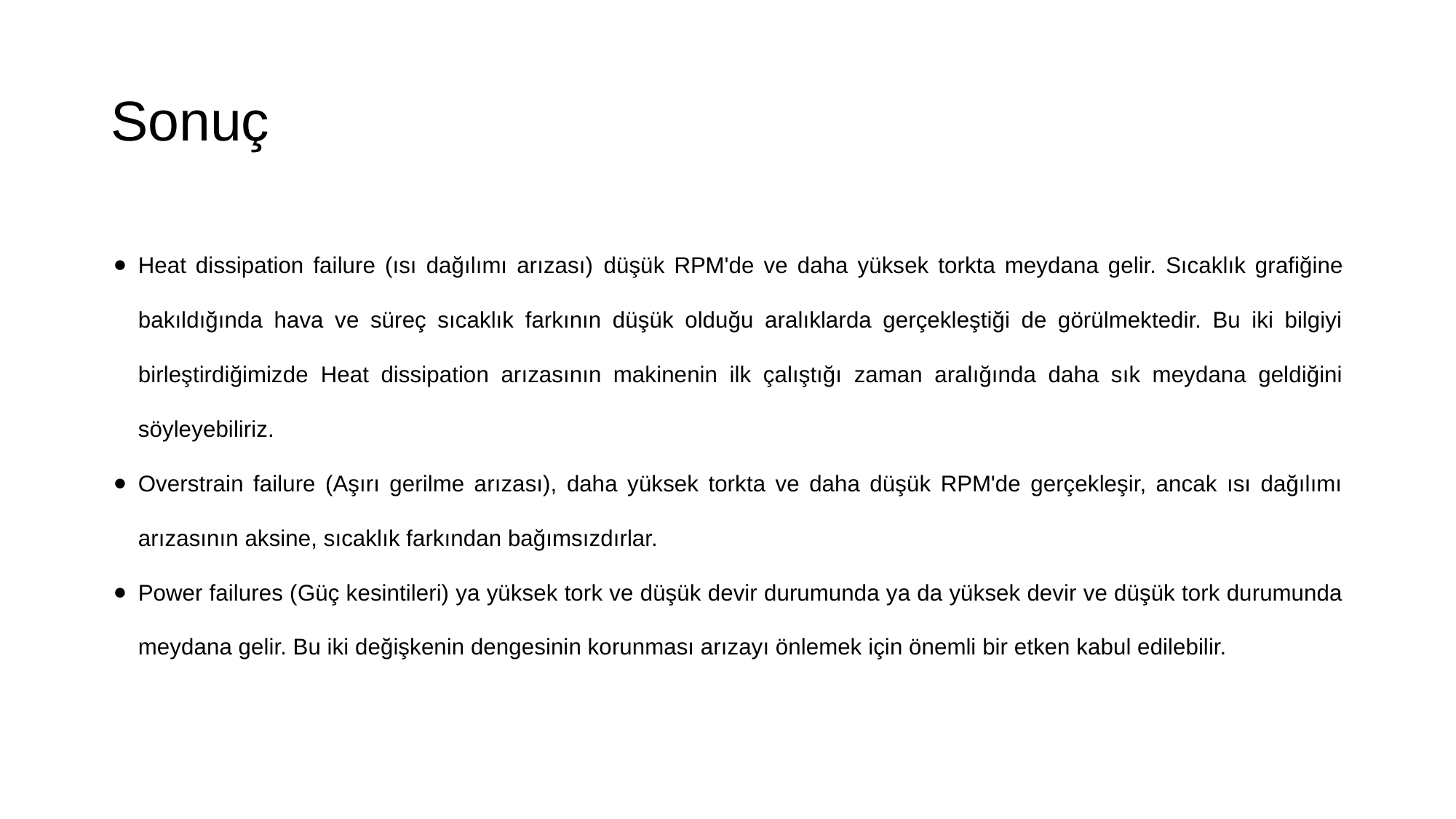

# Sonuç
Heat dissipation failure (ısı dağılımı arızası) düşük RPM'de ve daha yüksek torkta meydana gelir. Sıcaklık grafiğine bakıldığında hava ve süreç sıcaklık farkının düşük olduğu aralıklarda gerçekleştiği de görülmektedir. Bu iki bilgiyi birleştirdiğimizde Heat dissipation arızasının makinenin ilk çalıştığı zaman aralığında daha sık meydana geldiğini söyleyebiliriz.
Overstrain failure (Aşırı gerilme arızası), daha yüksek torkta ve daha düşük RPM'de gerçekleşir, ancak ısı dağılımı arızasının aksine, sıcaklık farkından bağımsızdırlar.
Power failures (Güç kesintileri) ya yüksek tork ve düşük devir durumunda ya da yüksek devir ve düşük tork durumunda meydana gelir. Bu iki değişkenin dengesinin korunması arızayı önlemek için önemli bir etken kabul edilebilir.